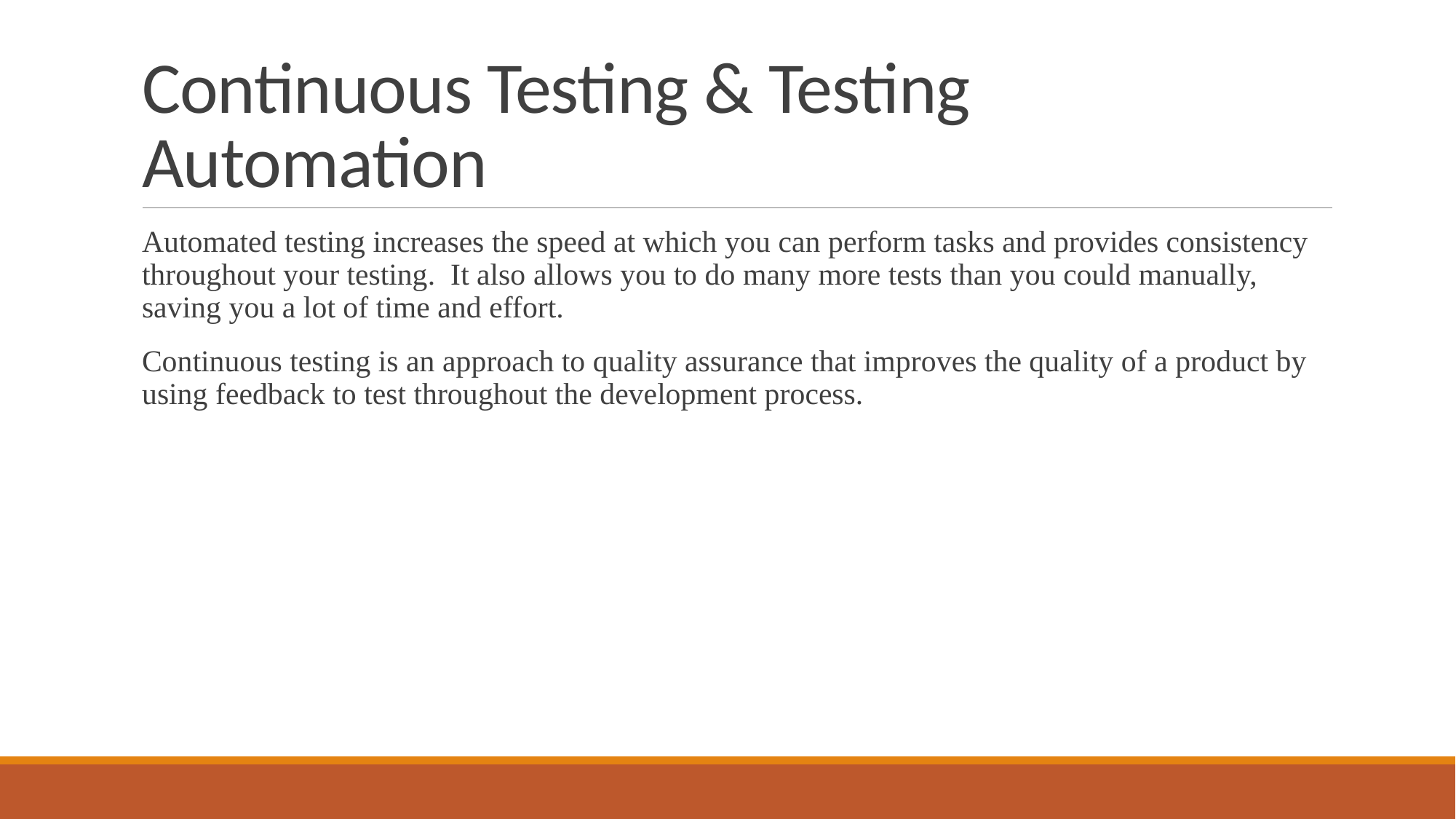

# Continuous Testing & Testing Automation
Automated testing increases the speed at which you can perform tasks and provides consistency throughout your testing.  It also allows you to do many more tests than you could manually, saving you a lot of time and effort.
Continuous testing is an approach to quality assurance that improves the quality of a product by using feedback to test throughout the development process.